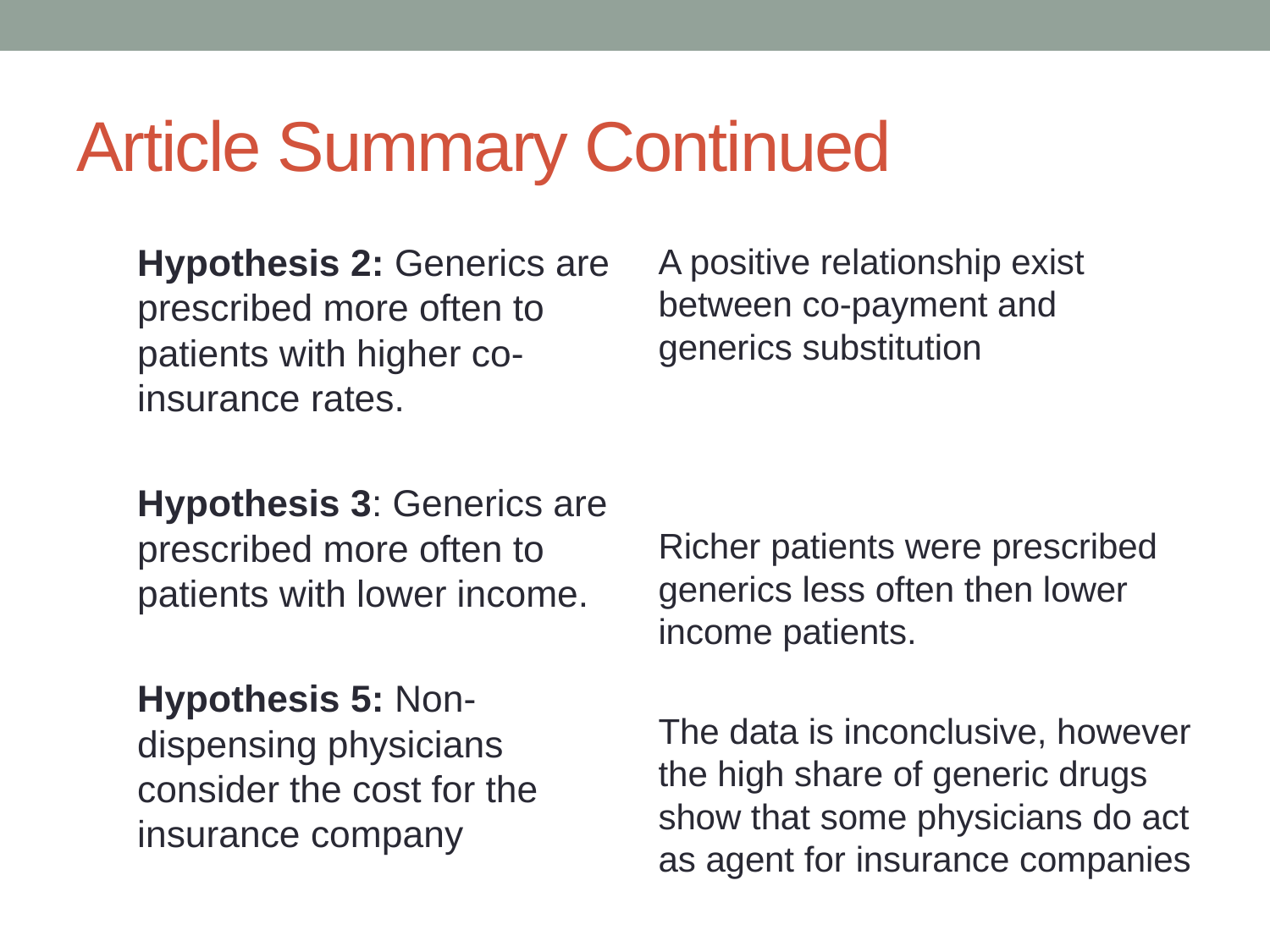

# Article Summary Continued
Hypothesis 2: Generics are prescribed more often to patients with higher co-insurance rates.

Hypothesis 3: Generics are prescribed more often to patients with lower income.

Hypothesis 5: Non-dispensing physicians consider the cost for the insurance company

A positive relationship exist between co-payment and generics substitution

Richer patients were prescribed generics less often then lower income patients.

The data is inconclusive, however the high share of generic drugs show that some physicians do act as agent for insurance companies